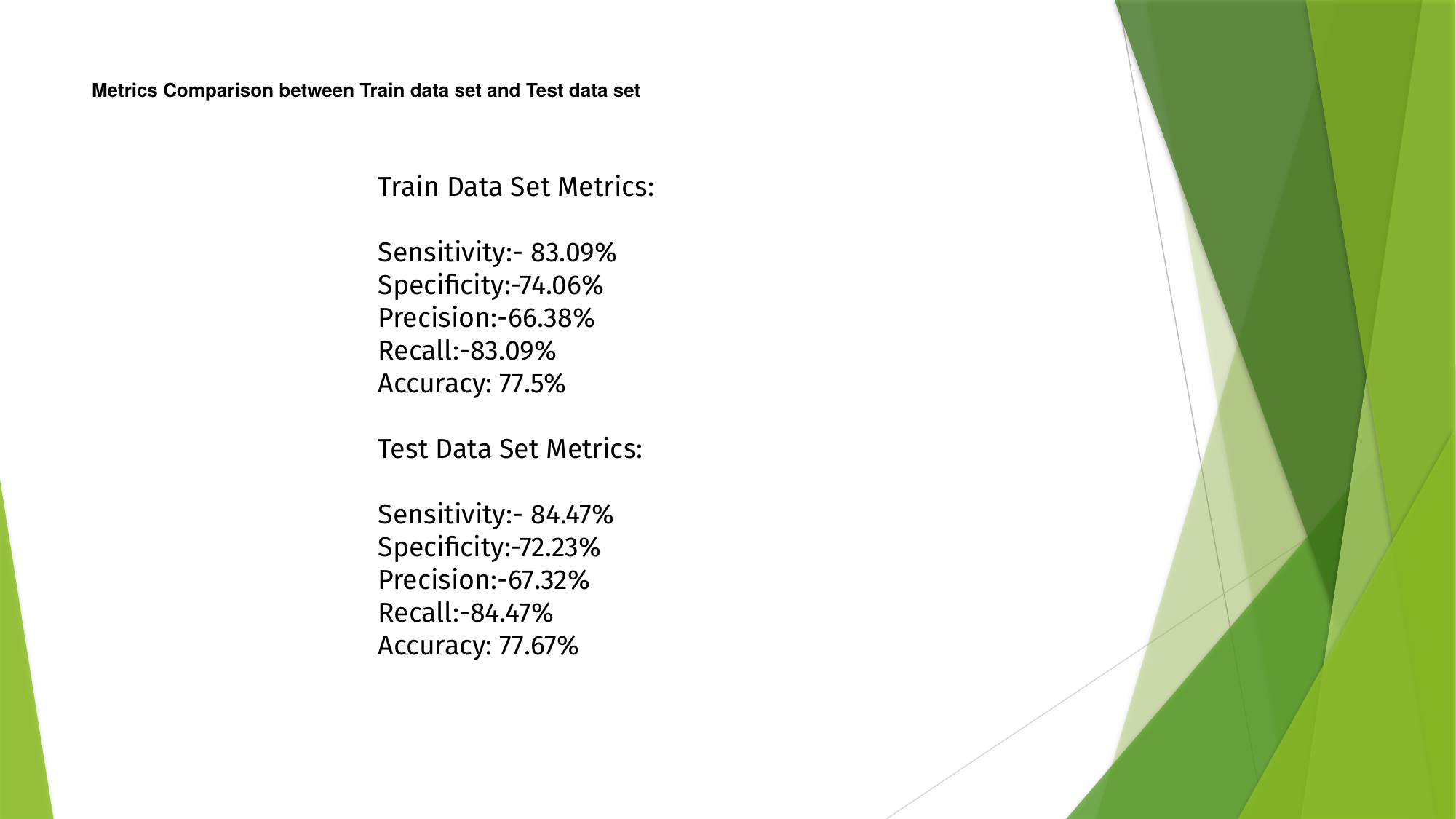

# Metrics Comparison between Train data set and Test data set
Train Data Set Metrics:

Sensitivity:- 83.09%
Specificity:-74.06%
Precision:-66.38%
Recall:-83.09%
Accuracy: 77.5%

Test Data Set Metrics:

Sensitivity:- 84.47%
Specificity:-72.23%
Precision:-67.32%
Recall:-84.47%
Accuracy: 77.67%